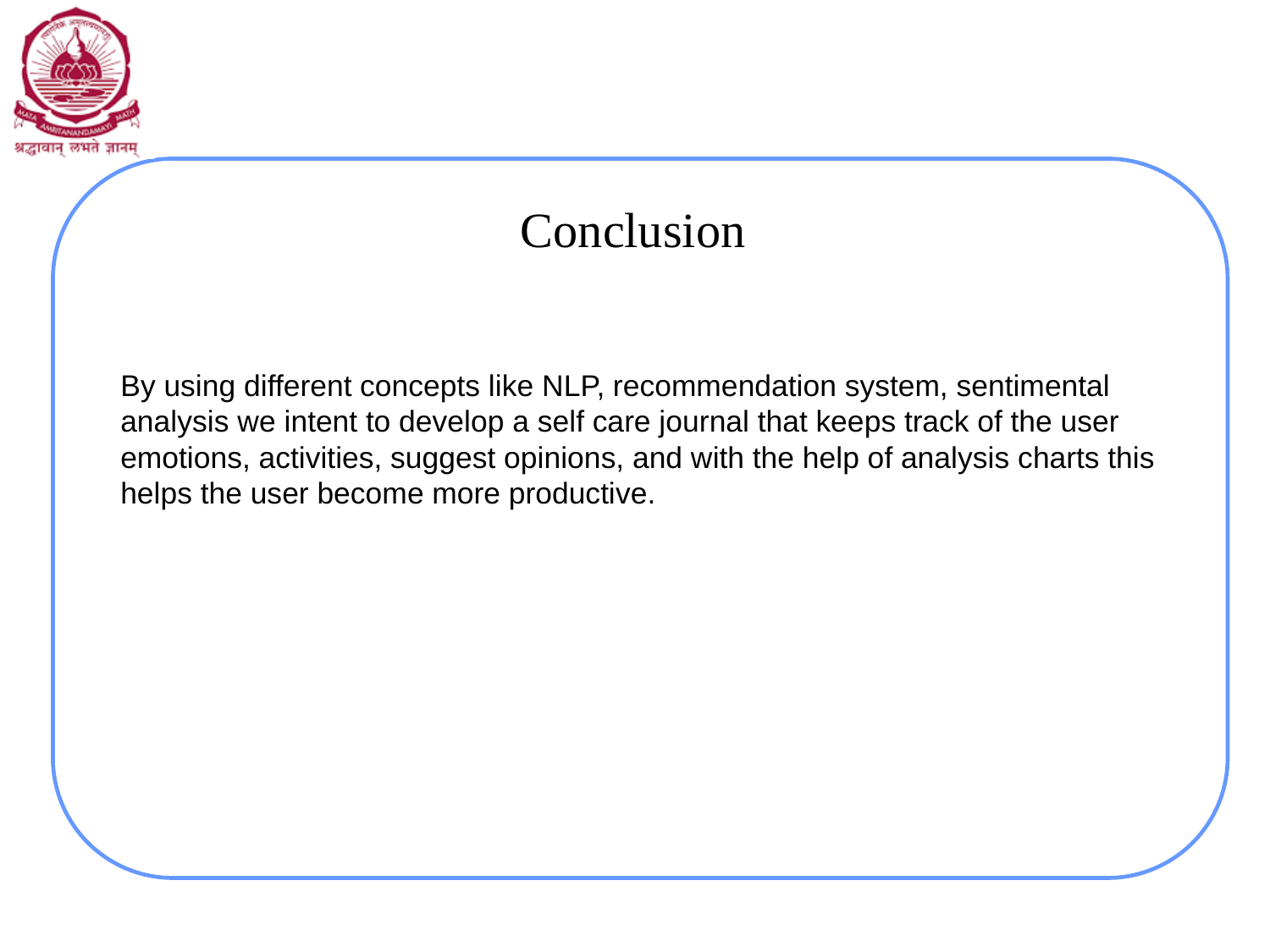

# Conclusion
By using different concepts like NLP, recommendation system, sentimental analysis we intent to develop a self care journal that keeps track of the user emotions, activities, suggest opinions, and with the help of analysis charts this helps the user become more productive.